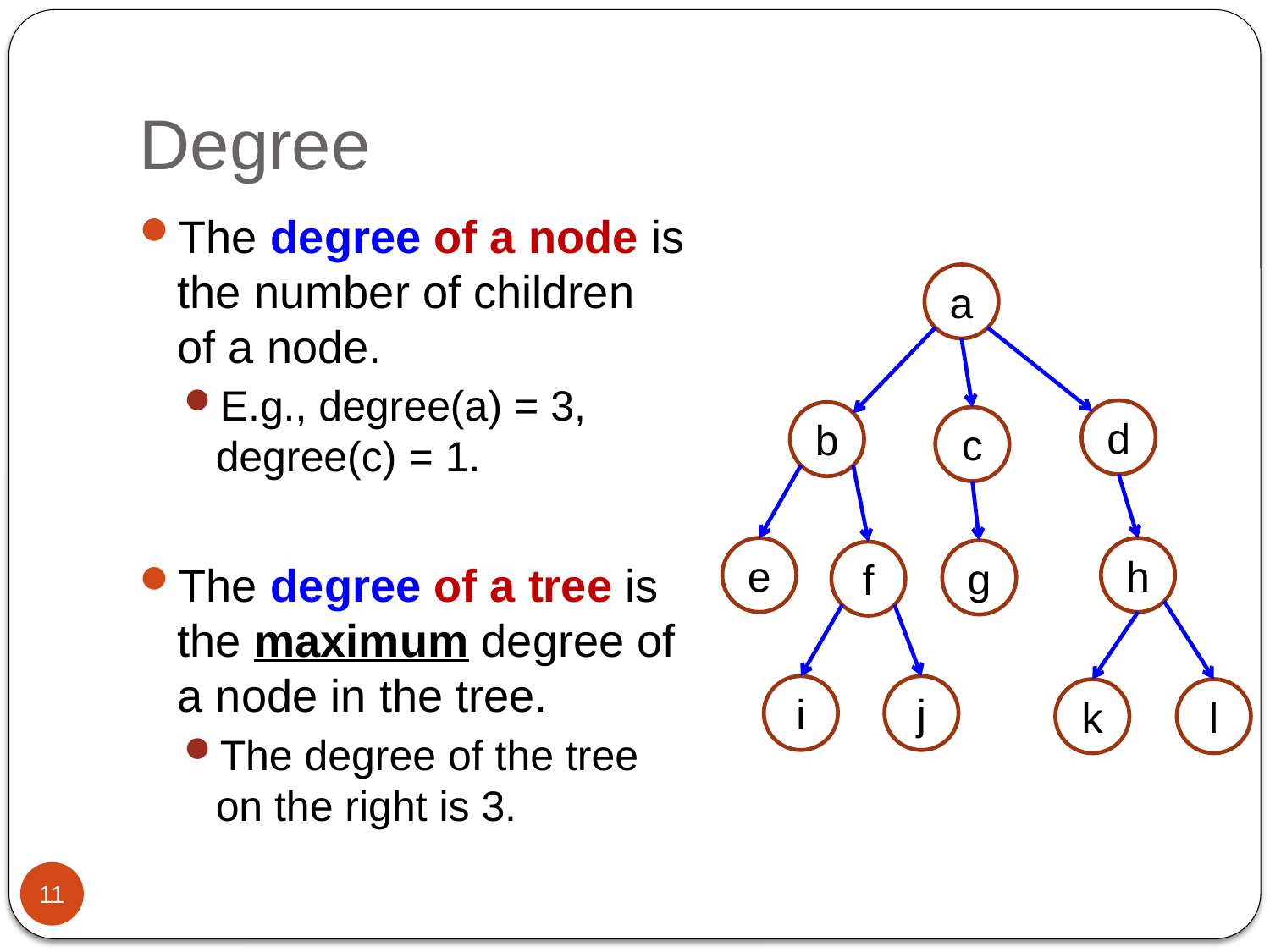

# Degree
The degree of a node is the number of children of a node.
E.g., degree(a) = 3,
degree(c) = 1.

The degree of a tree is the maximum degree of a node in the tree.
The degree of the tree on the right is 3.
a
d
b
c
e
h
g
f
i
j
l
k
11